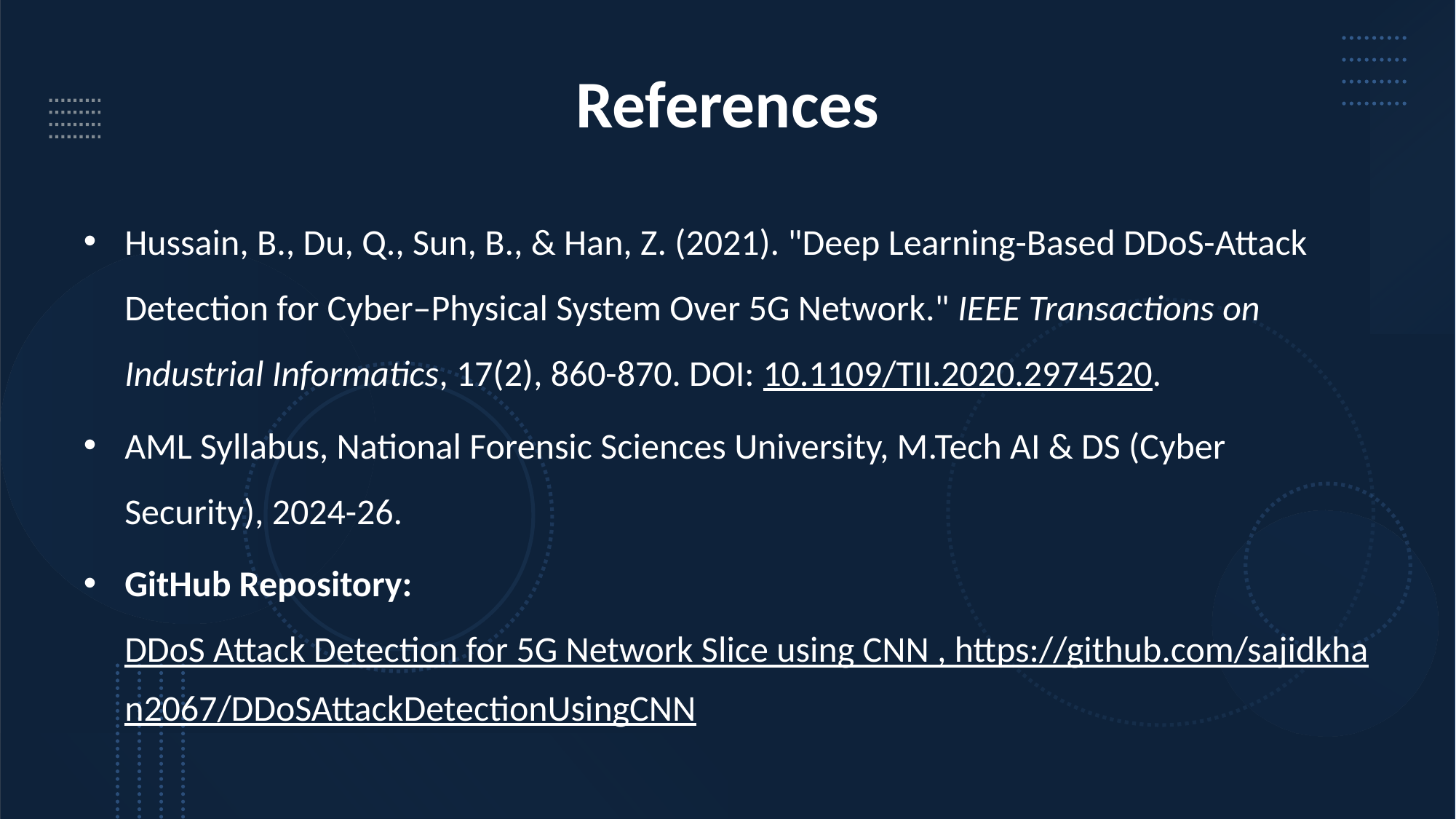

# References
Hussain, B., Du, Q., Sun, B., & Han, Z. (2021). "Deep Learning-Based DDoS-Attack Detection for Cyber–Physical System Over 5G Network." IEEE Transactions on Industrial Informatics, 17(2), 860-870. DOI: 10.1109/TII.2020.2974520.
AML Syllabus, National Forensic Sciences University, M.Tech AI & DS (Cyber Security), 2024-26.
GitHub Repository: DDoS Attack Detection for 5G Network Slice using CNN , https://github.com/sajidkhan2067/DDoSAttackDetectionUsingCNN